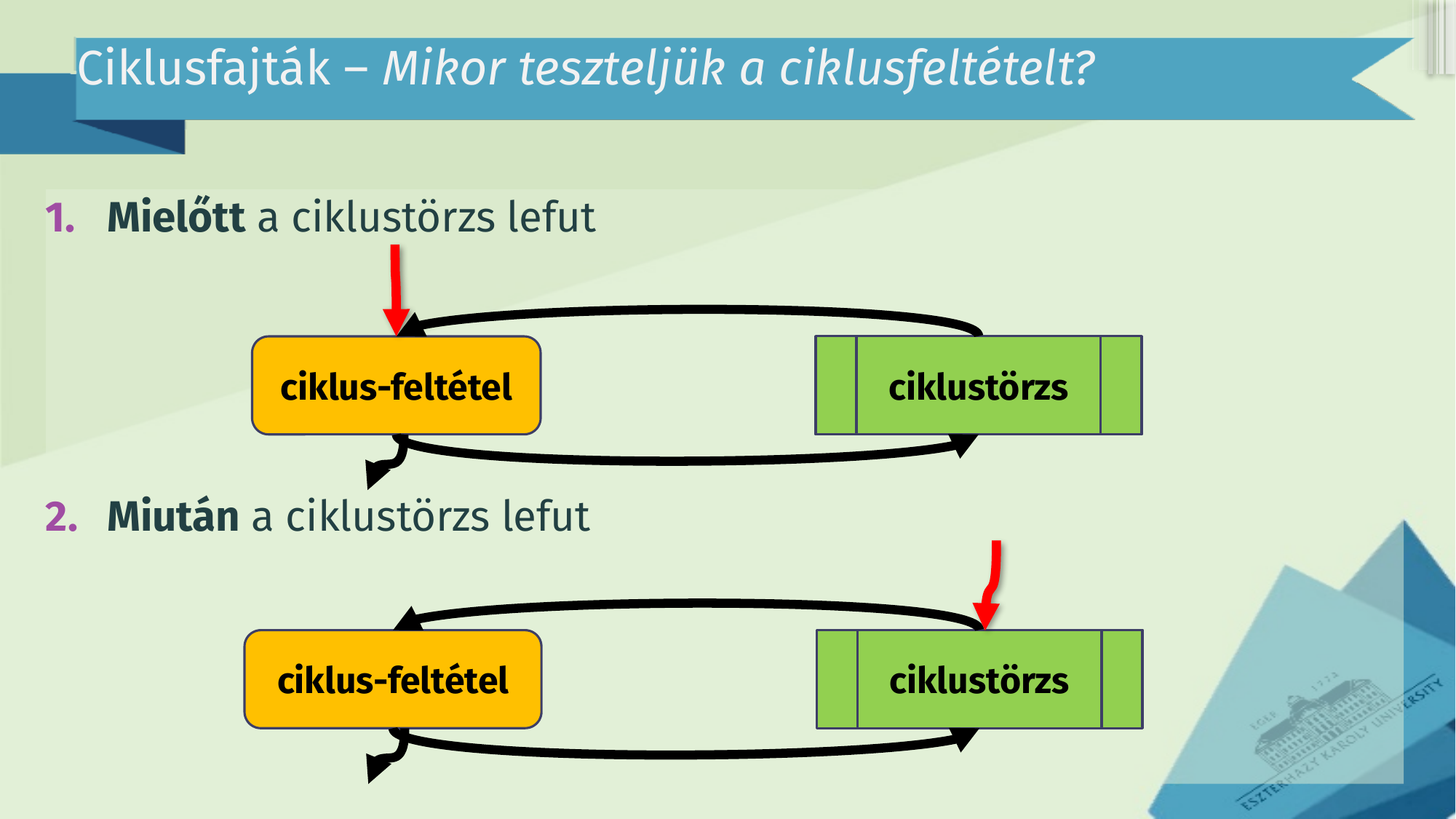

# Ciklusfajták – Mikor teszteljük a ciklusfeltételt?
Mielőtt a ciklustörzs lefut

Miután a ciklustörzs lefut
ciklustörzs
ciklus-feltétel
ciklustörzs
ciklus-feltétel